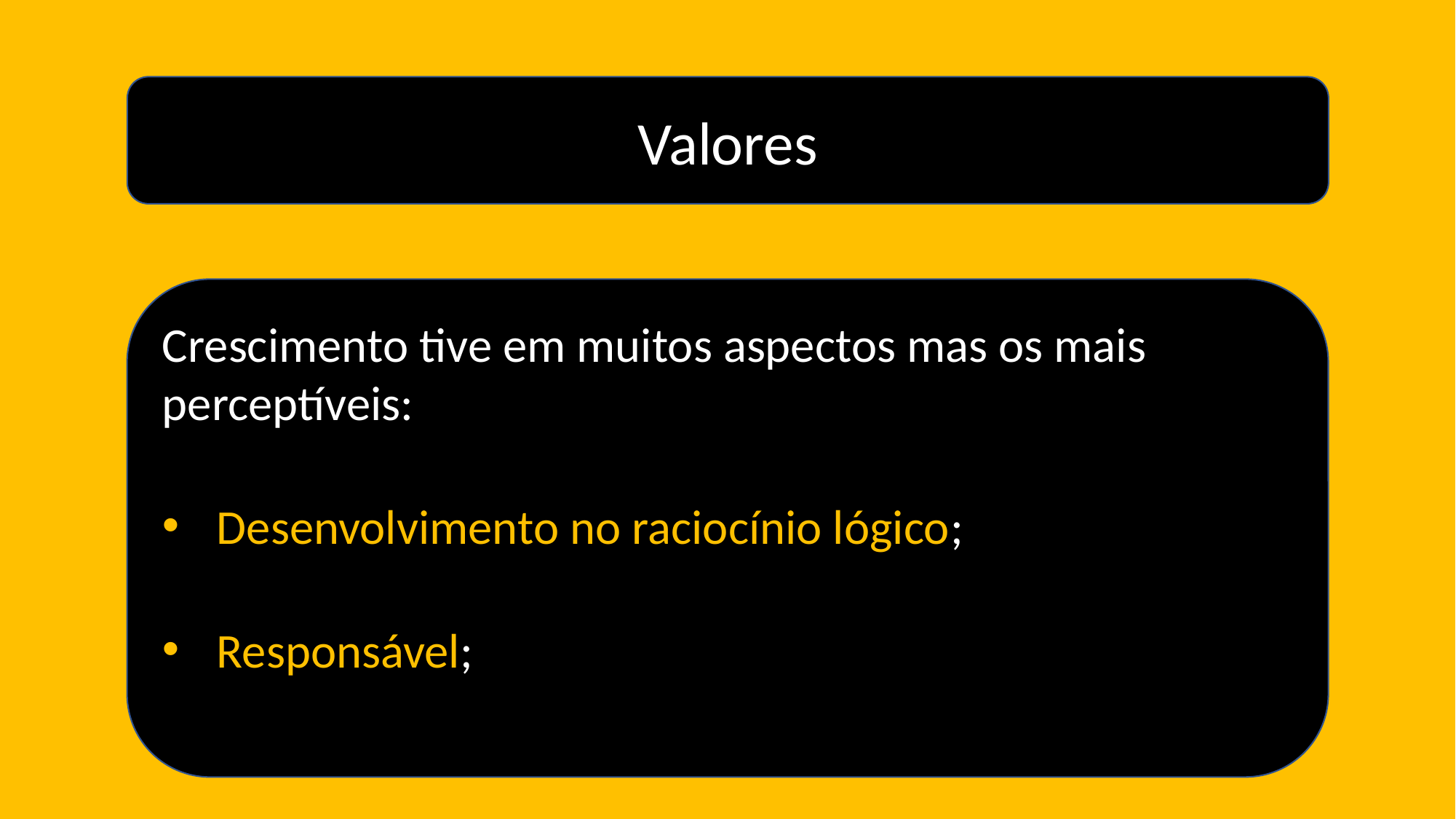

Valores
Crescimento tive em muitos aspectos mas os mais perceptíveis:

Desenvolvimento no raciocínio lógico;

Responsável;